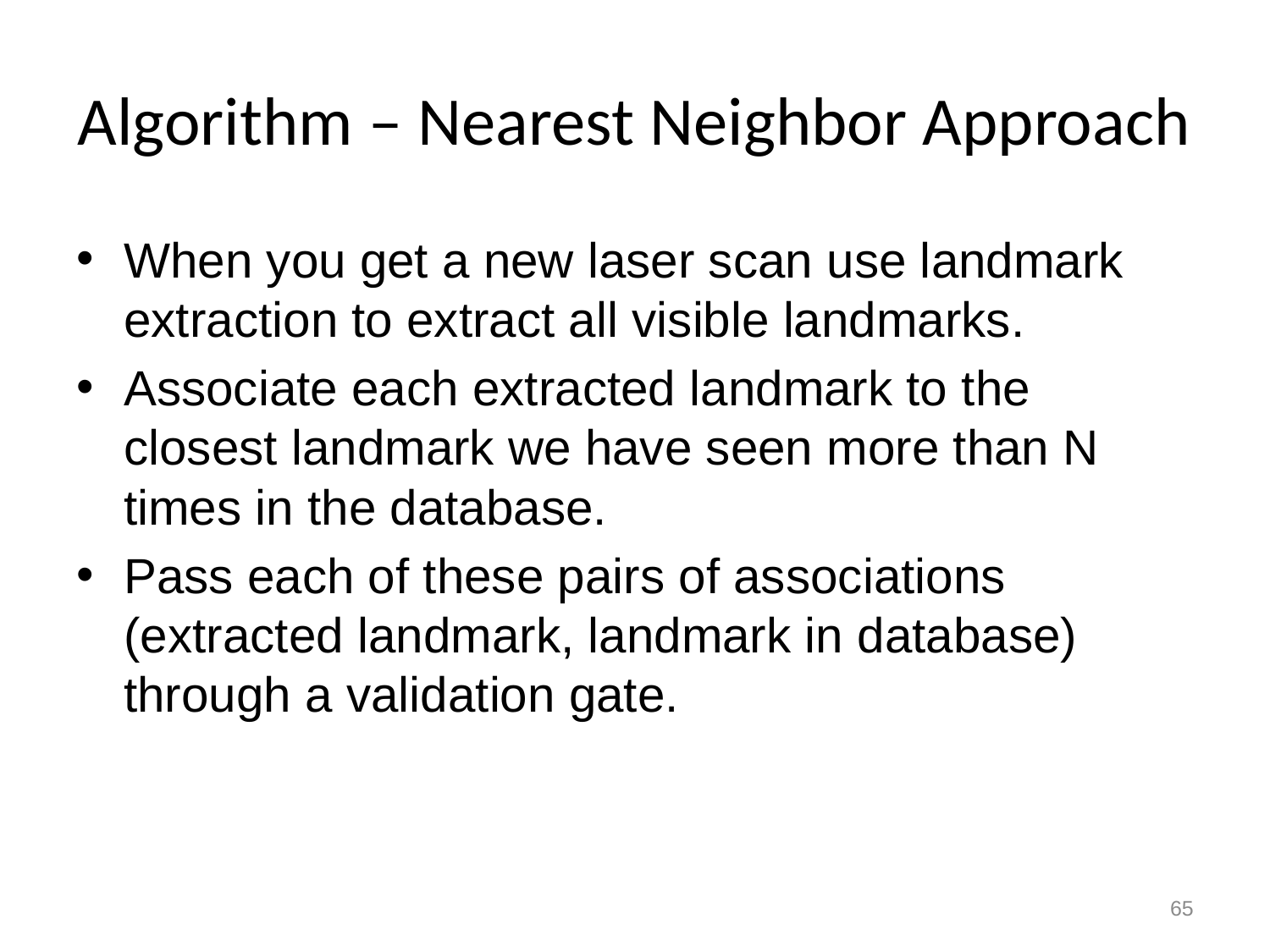

# Algorithm – Nearest Neighbor Approach
When you get a new laser scan use landmark extraction to extract all visible landmarks.
Associate each extracted landmark to the closest landmark we have seen more than N times in the database.
Pass each of these pairs of associations (extracted landmark, landmark in database) through a validation gate.

65